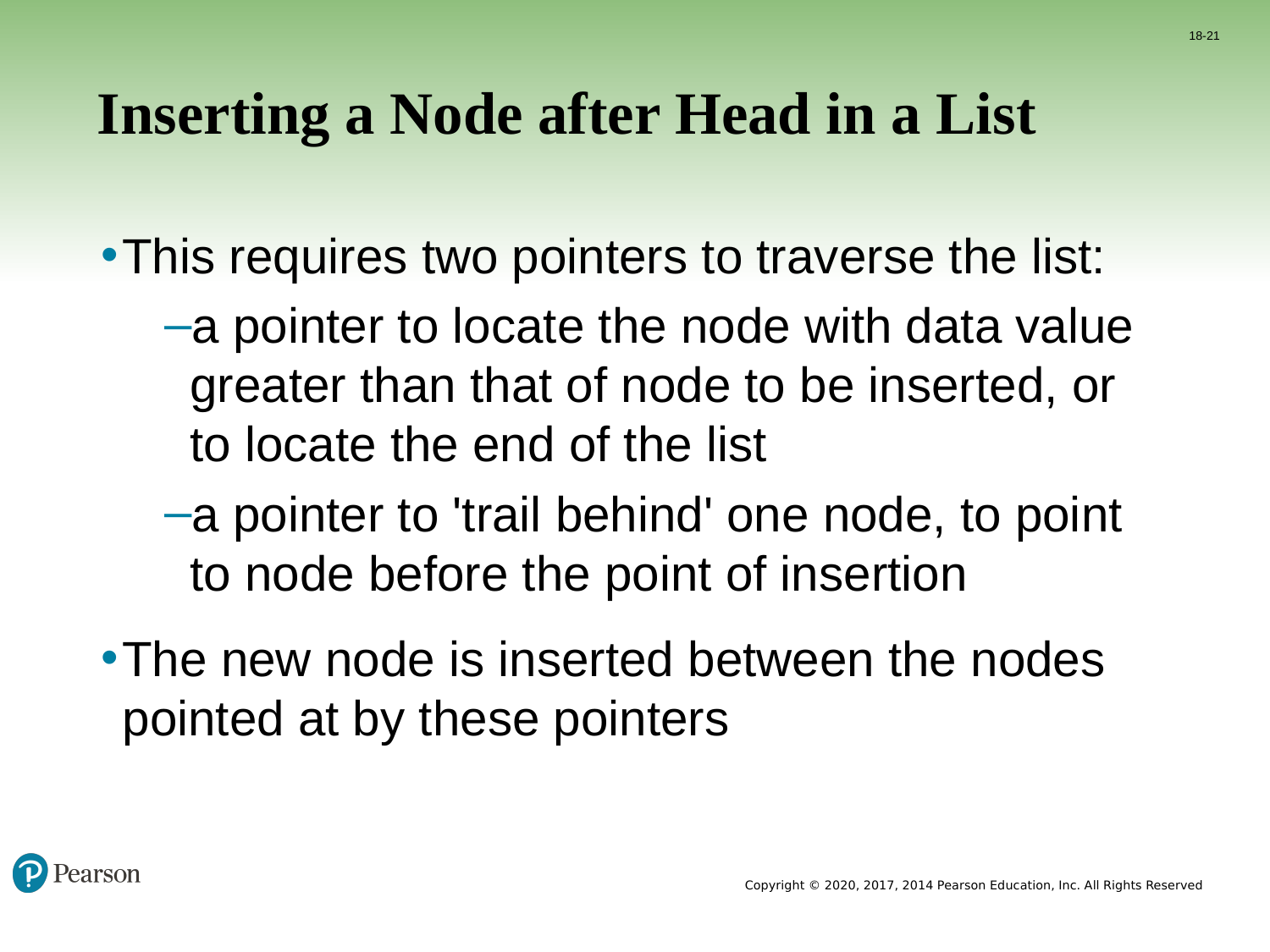

18-21
# Inserting a Node after Head in a List
This requires two pointers to traverse the list:
a pointer to locate the node with data value greater than that of node to be inserted, or to locate the end of the list
a pointer to 'trail behind' one node, to point to node before the point of insertion
The new node is inserted between the nodes pointed at by these pointers